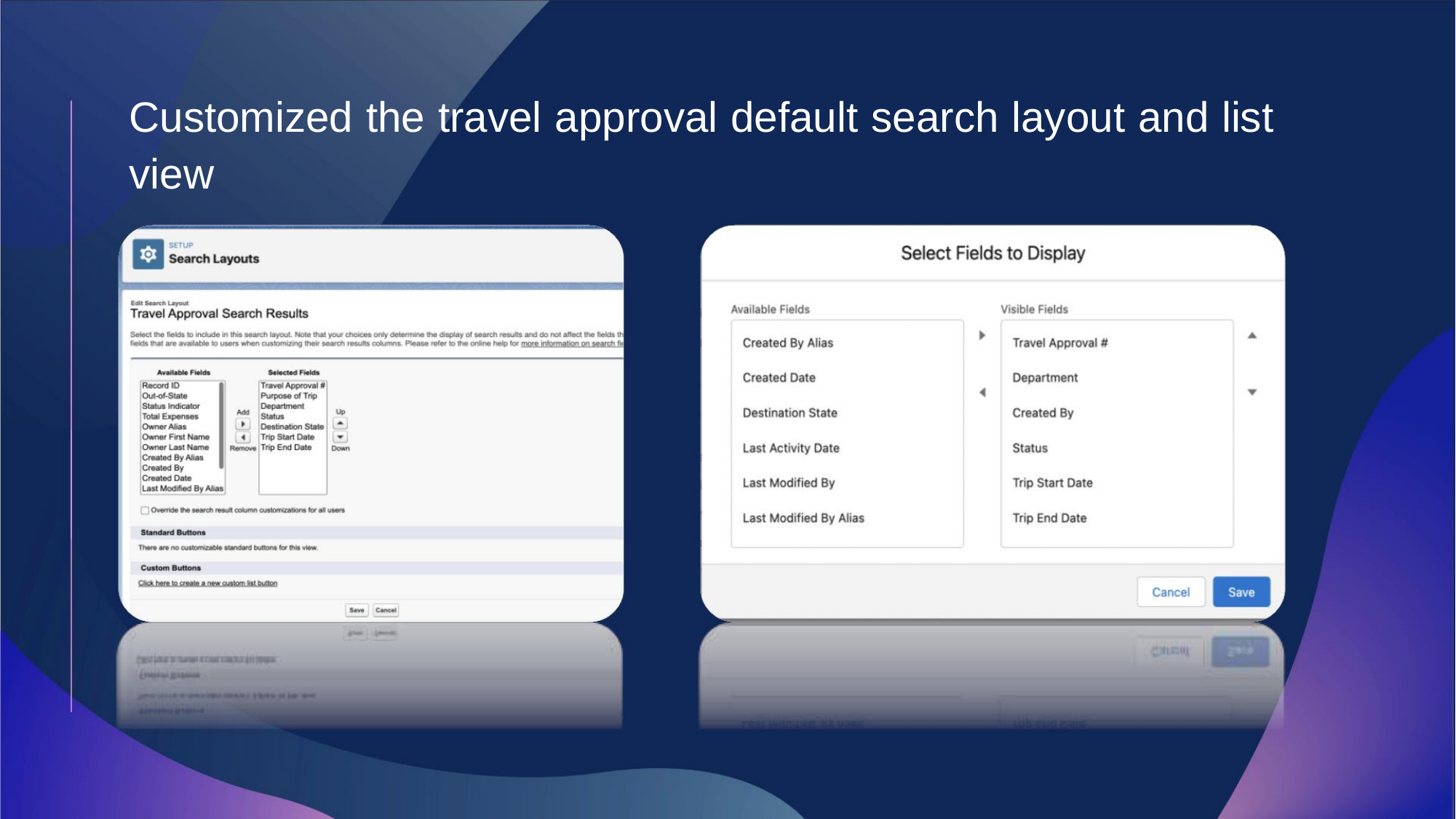

Customized the travel approval default search layout and list view